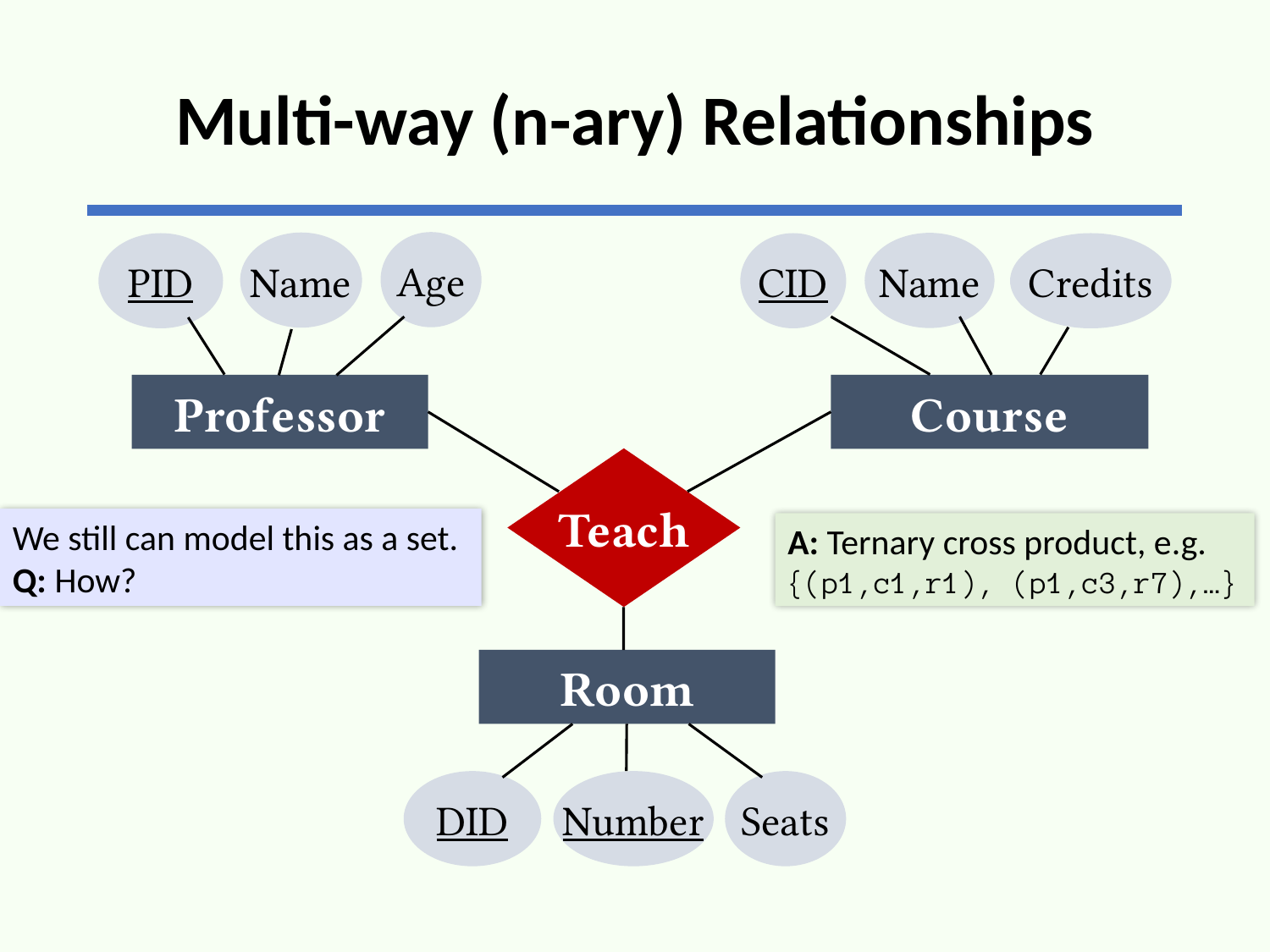

# Multi-way (n-ary) Relationships
Age
Name
Name
PID
CID
Credits

Professor
Course
Teach
Room

DID
Number
Seats
We still can model this as a set.
Q: How?
A: Ternary cross product, e.g. {(p1,c1,r1), (p1,c3,r7),…}